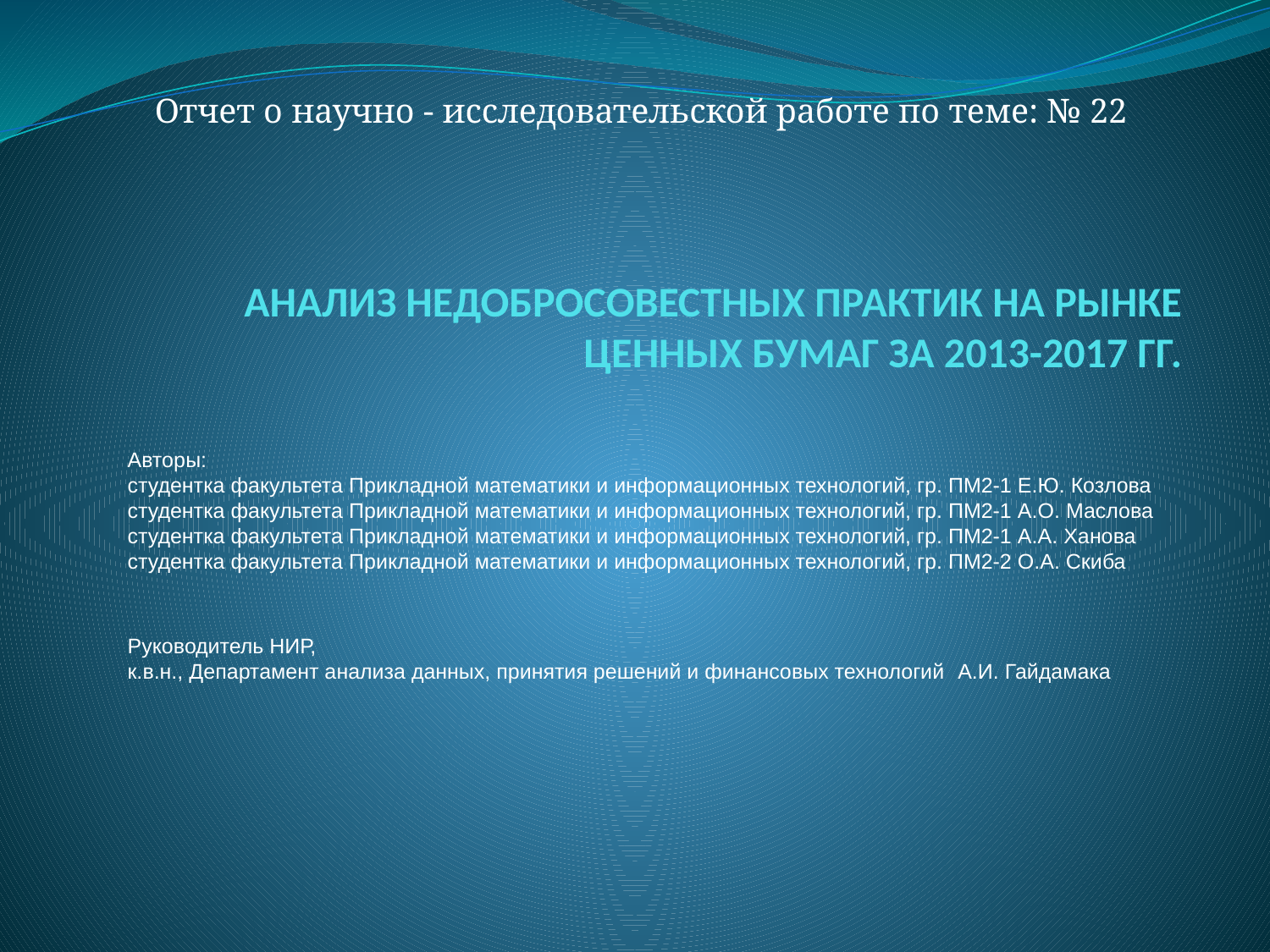

Отчет о научно - исследовательской работе по теме: № 22
# АНАЛИЗ НЕДОБРОСОВЕСТНЫХ ПРАКТИК НА РЫНКЕ ЦЕННЫХ БУМАГ ЗА 2013-2017 ГГ.
Авторы:
студентка факультета Прикладной математики и информационных технологий, гр. ПМ2-1 Е.Ю. Козлова
студентка факультета Прикладной математики и информационных технологий, гр. ПМ2-1 А.О. Маслова
студентка факультета Прикладной математики и информационных технологий, гр. ПМ2-1 А.А. Ханова
студентка факультета Прикладной математики и информационных технологий, гр. ПМ2-2 О.А. Скиба

Руководитель НИР,
к.в.н., Департамент анализа данных, принятия решений и финансовых технологий  А.И. Гайдамака